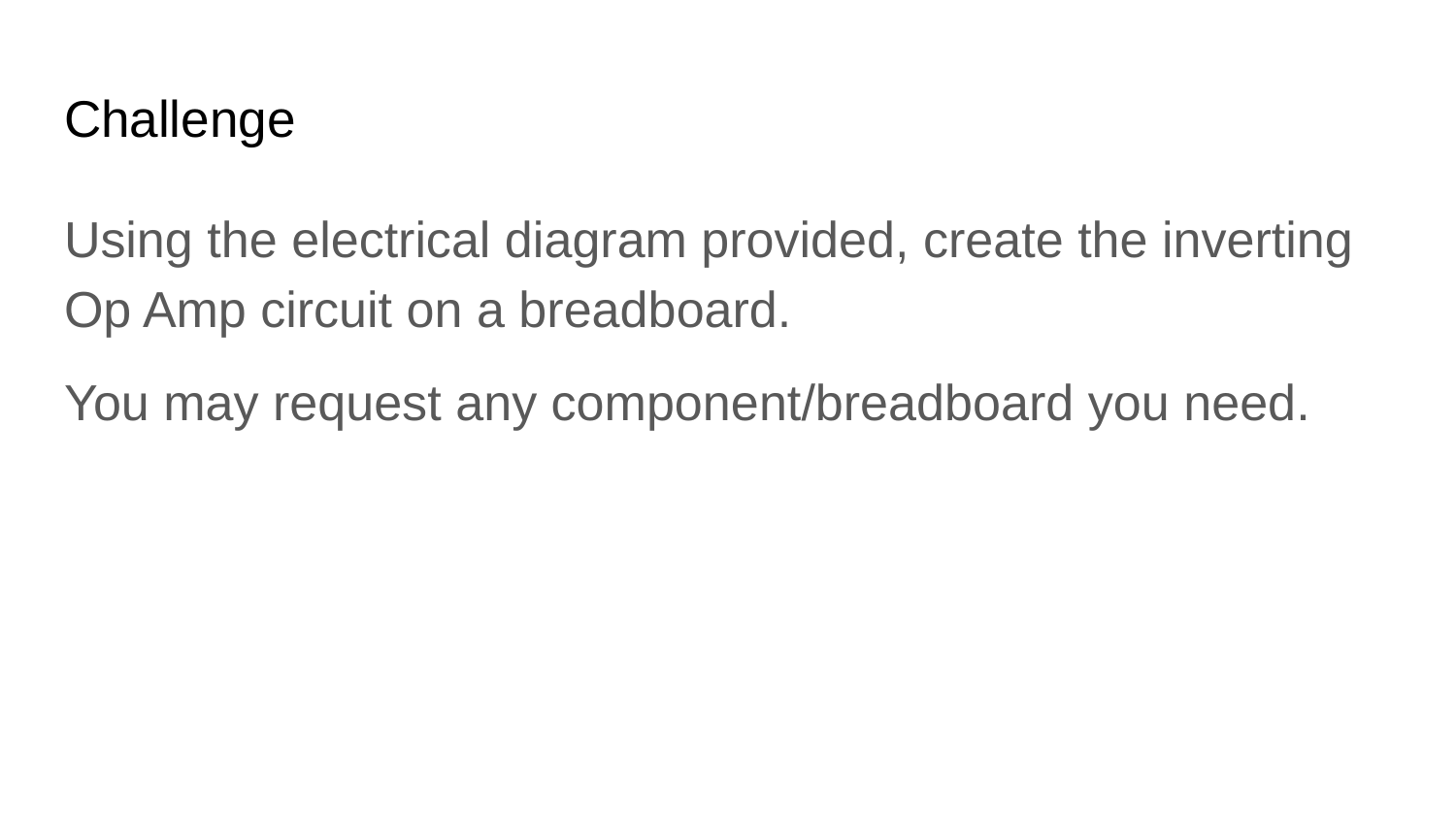

# Challenge
Using the electrical diagram provided, create the inverting Op Amp circuit on a breadboard.
You may request any component/breadboard you need.